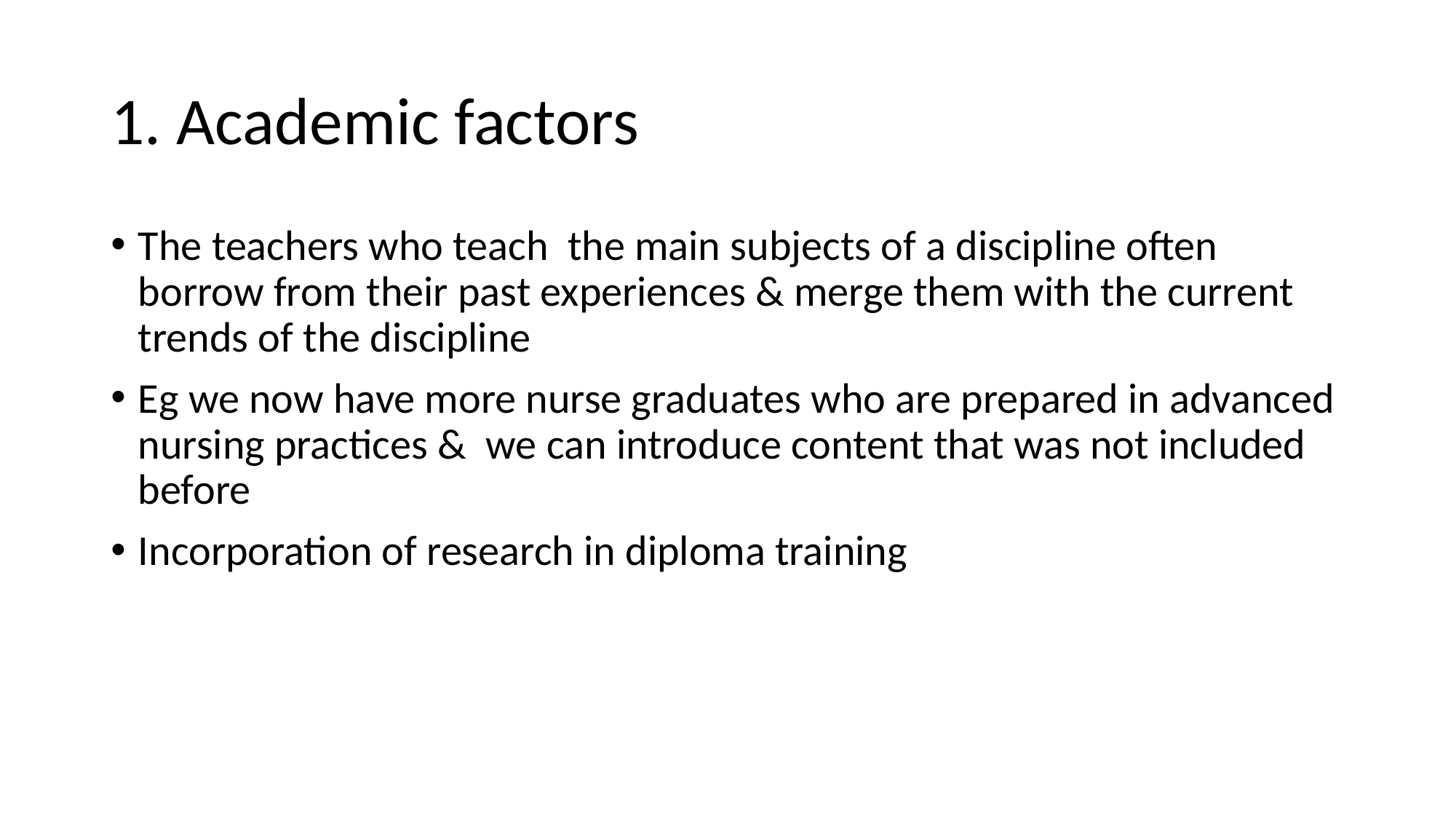

# 1. Academic factors
The teachers who teach  the main subjects of a discipline often borrow from their past experiences & merge them with the current trends of the discipline
Eg we now have more nurse graduates who are prepared in advanced nursing practices &  we can introduce content that was not included before
Incorporation of research in diploma training